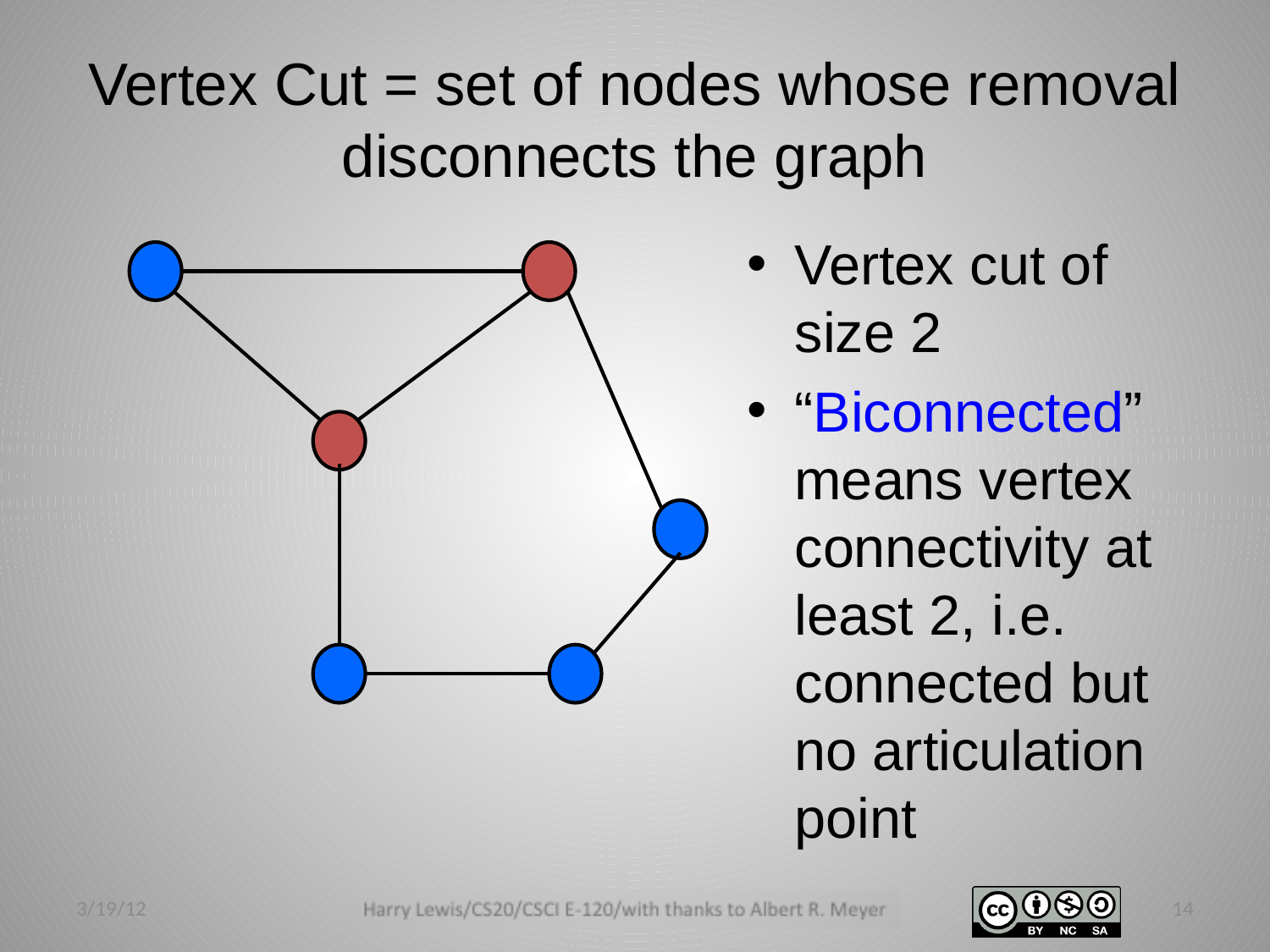

# Vertex Cut = set of nodes whose removal disconnects the graph
Vertex cut of size 2
“Biconnected” means vertex connectivity at least 2, i.e. connected but no articulation point

3/19/12
14